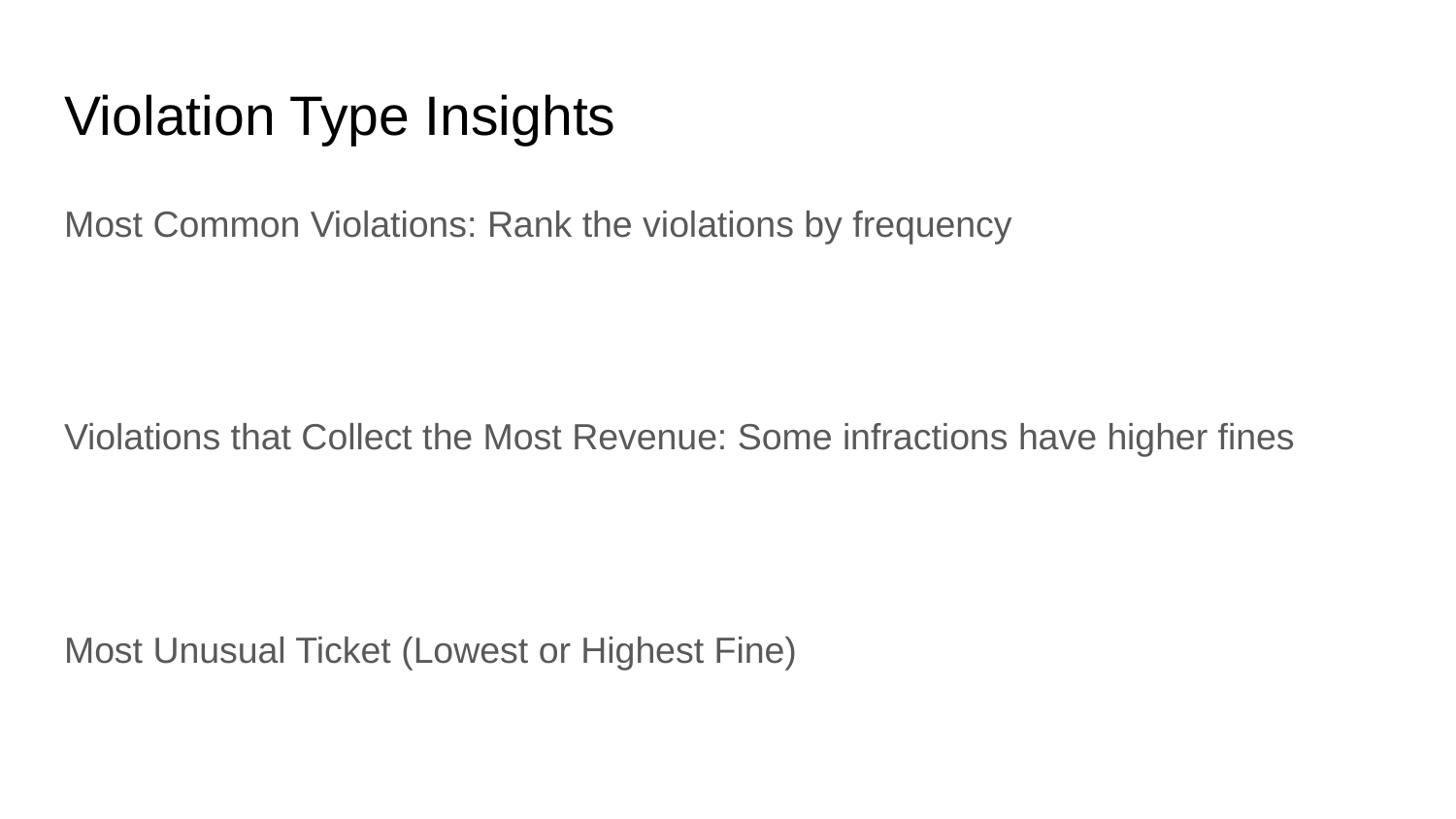

# Violation Type Insights
Most Common Violations: Rank the violations by frequency

Violations that Collect the Most Revenue: Some infractions have higher fines

Most Unusual Ticket (Lowest or Highest Fine)